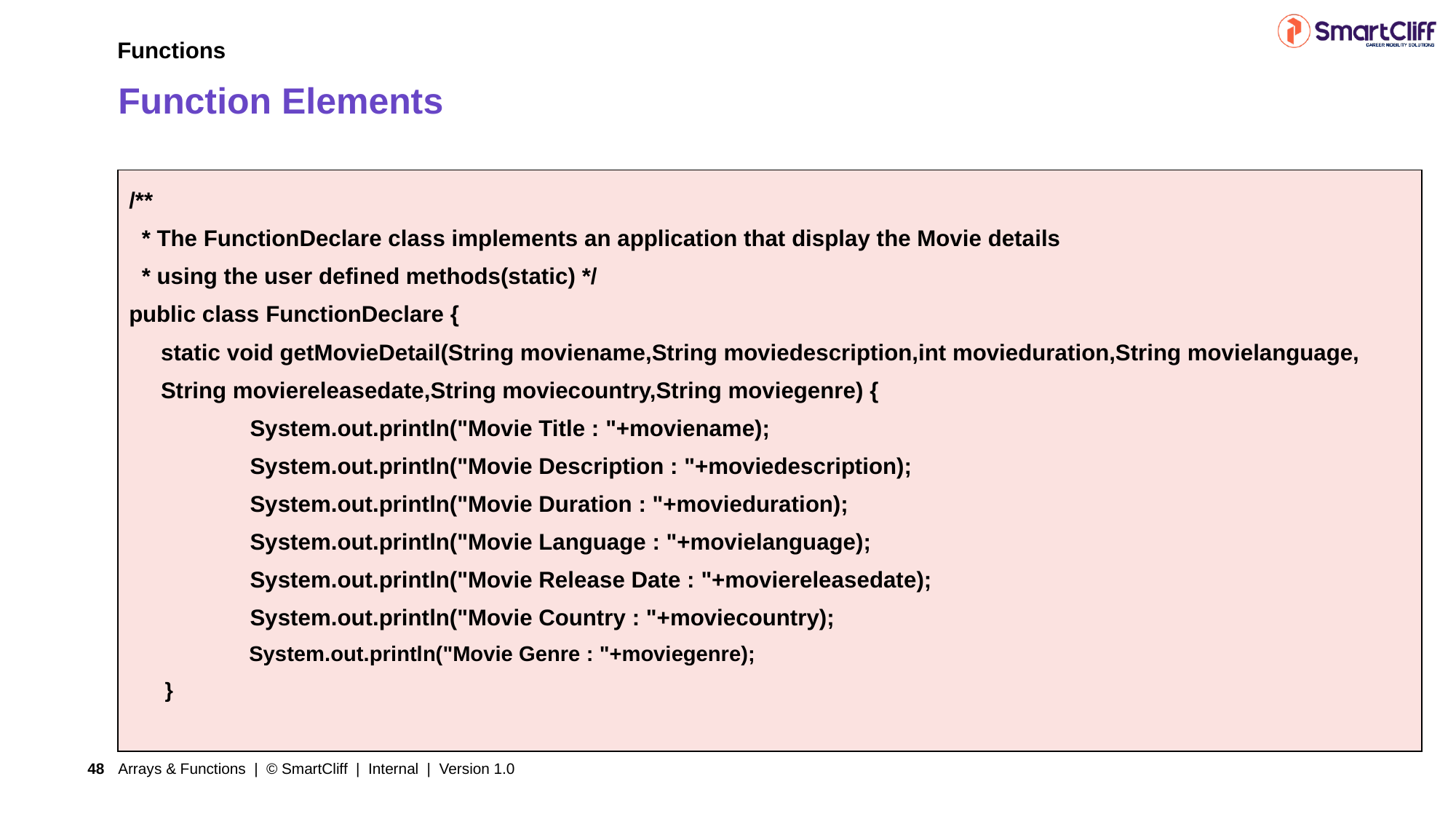

Functions
# Function Elements
| /\*\*   \* The FunctionDeclare class implements an application that display the Movie details  \* using the user defined methods(static) \*/ public class FunctionDeclare { static void getMovieDetail(String moviename,String moviedescription,int movieduration,String movielanguage, String moviereleasedate,String moviecountry,String moviegenre) { System.out.println("Movie Title : "+moviename); System.out.println("Movie Description : "+moviedescription); System.out.println("Movie Duration : "+movieduration); System.out.println("Movie Language : "+movielanguage); System.out.println("Movie Release Date : "+moviereleasedate); System.out.println("Movie Country : "+moviecountry); System.out.println("Movie Genre : "+moviegenre); } |
| --- |
Arrays & Functions  |  © SmartCliff  |  Internal  |  Version 1.0
48